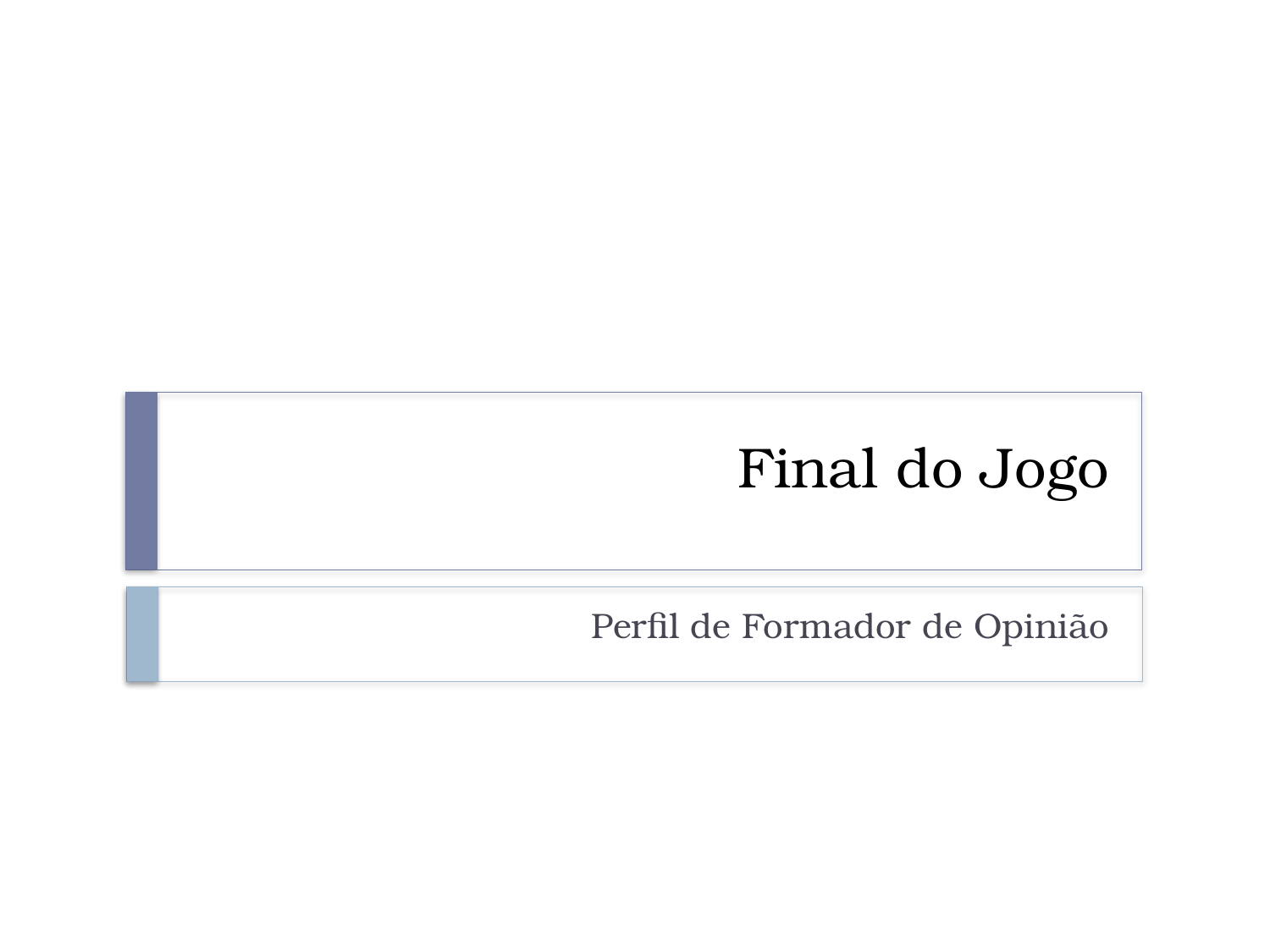

# Final do Jogo
Perfil de Formador de Opinião